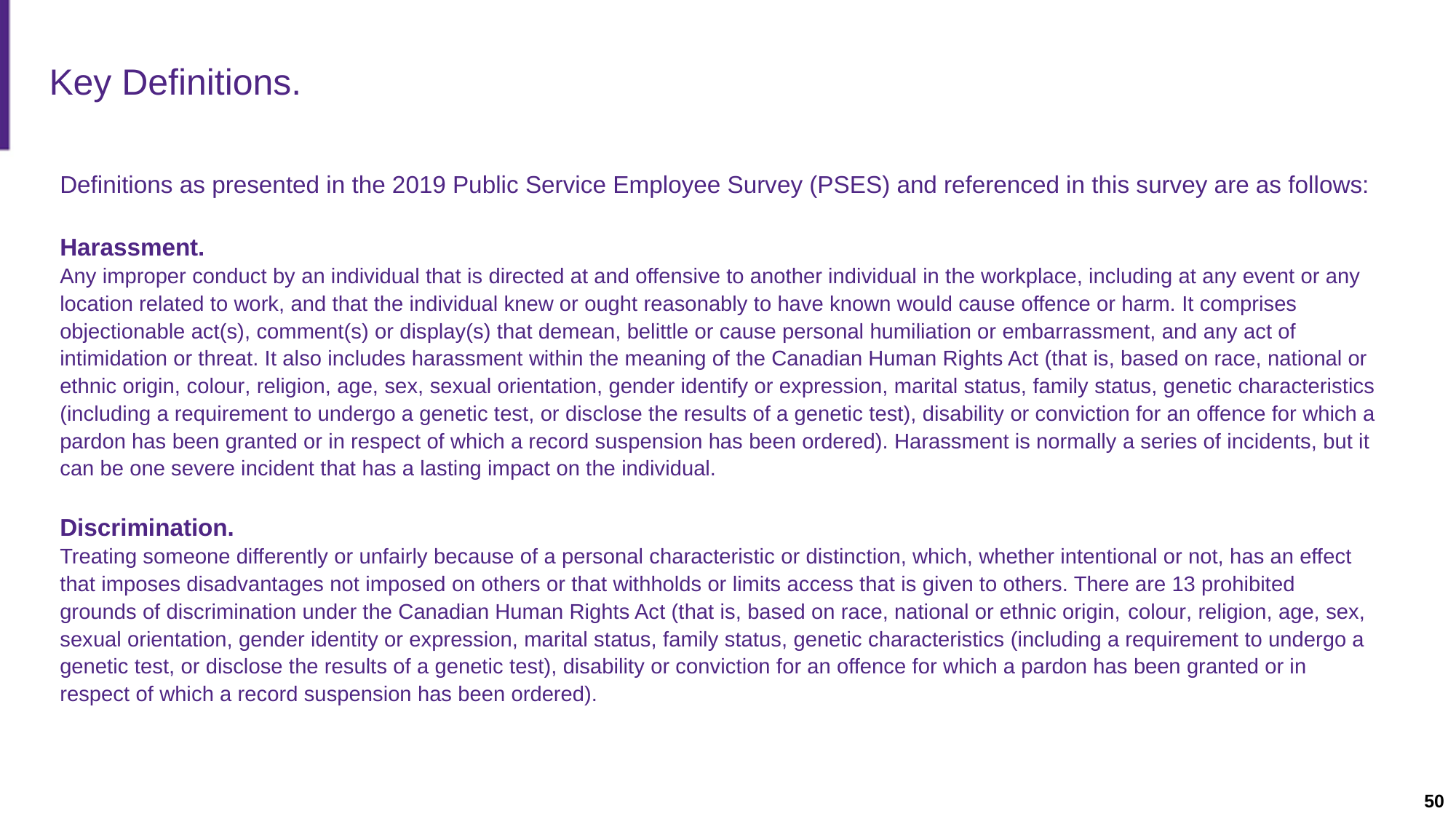

Slide description: Definitions of harassment and discrimination, as presented in the 2019 Public Service Employee Survey and referenced in this survey.
# Key Definitions.
Definitions as presented in the 2019 Public Service Employee Survey (PSES) and referenced in this survey are as follows:
Harassment.
Any improper conduct by an individual that is directed at and offensive to another individual in the workplace, including at any event or any location related to work, and that the individual knew or ought reasonably to have known would cause offence or harm. It comprises objectionable act(s), comment(s) or display(s) that demean, belittle or cause personal humiliation or embarrassment, and any act of intimidation or threat. It also includes harassment within the meaning of the Canadian Human Rights Act (that is, based on race, national or ethnic origin, colour, religion, age, sex, sexual orientation, gender identify or expression, marital status, family status, genetic characteristics (including a requirement to undergo a genetic test, or disclose the results of a genetic test), disability or conviction for an offence for which a pardon has been granted or in respect of which a record suspension has been ordered). Harassment is normally a series of incidents, but it can be one severe incident that has a lasting impact on the individual.
Discrimination.
Treating someone differently or unfairly because of a personal characteristic or distinction, which, whether intentional or not, has an effect that imposes disadvantages not imposed on others or that withholds or limits access that is given to others. There are 13 prohibited grounds of discrimination under the Canadian Human Rights Act (that is, based on race, national or ethnic origin, colour, religion, age, sex, sexual orientation, gender identity or expression, marital status, family status, genetic characteristics (including a requirement to undergo a genetic test, or disclose the results of a genetic test), disability or conviction for an offence for which a pardon has been granted or in respect of which a record suspension has been ordered).
50